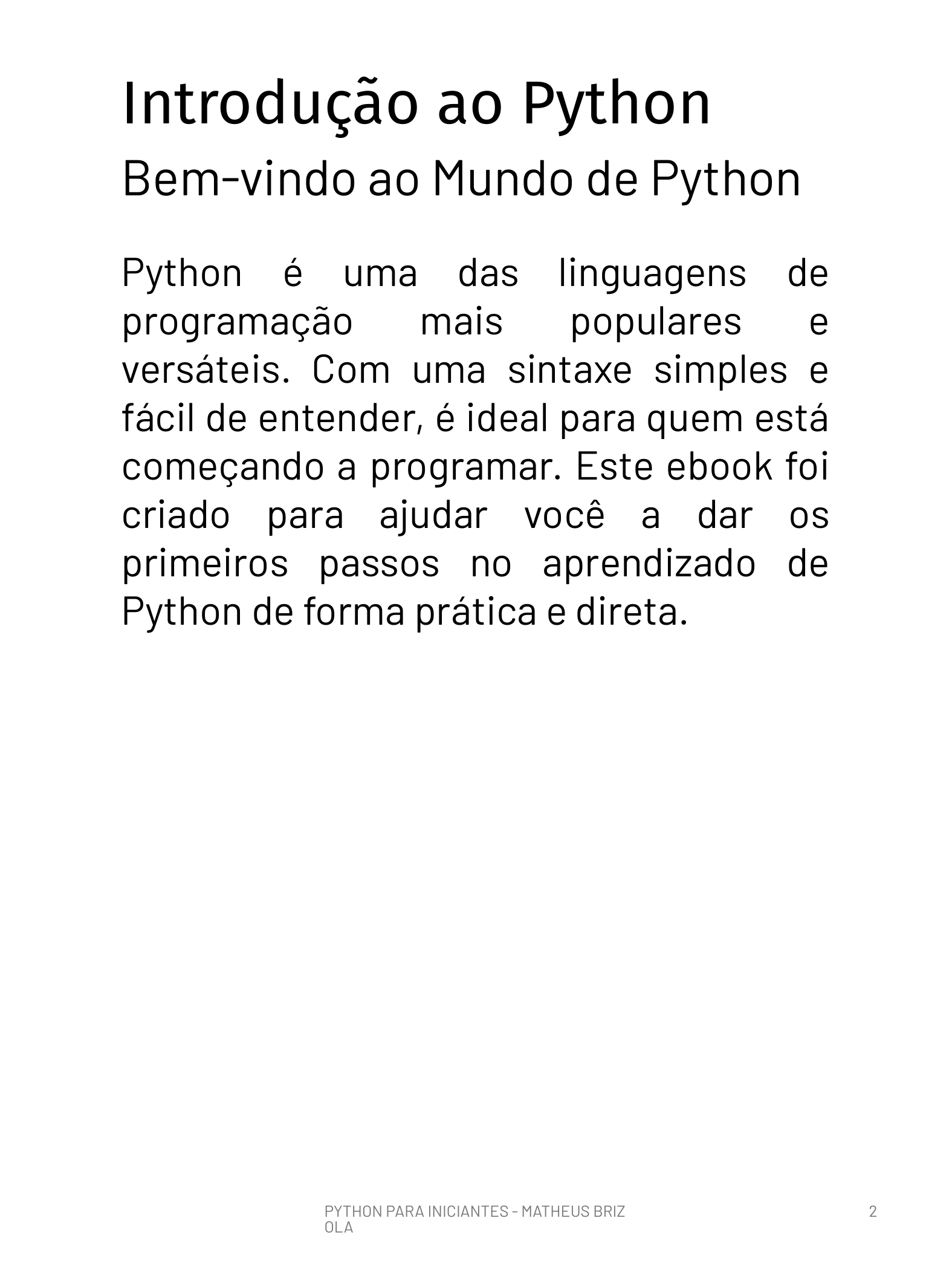

Introdução ao Python
Bem-vindo ao Mundo de Python
Python é uma das linguagens de programação mais populares e versáteis. Com uma sintaxe simples e fácil de entender, é ideal para quem está começando a programar. Este ebook foi criado para ajudar você a dar os primeiros passos no aprendizado de Python de forma prática e direta.
PYTHON PARA INICIANTES - MATHEUS BRIZOLA
2